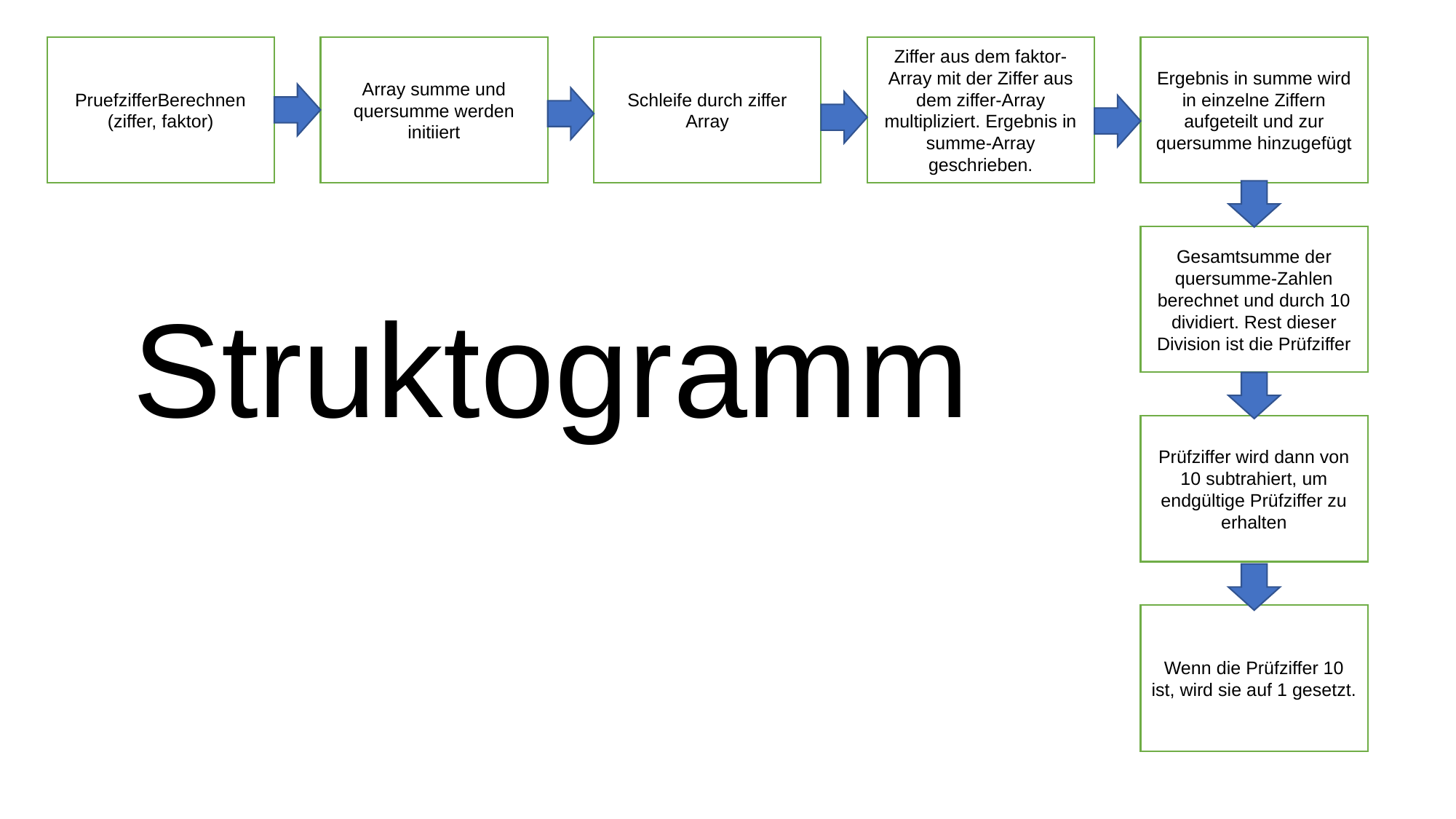

Array summe und quersumme werden initiiert
Schleife durch ziffer Array
Ziffer aus dem faktor-Array mit der Ziffer aus dem ziffer-Array multipliziert. Ergebnis in summe-Array geschrieben.
Ergebnis in summe wird in einzelne Ziffern aufgeteilt und zur quersumme hinzugefügt
PruefzifferBerechnen
(ziffer, faktor)

Gesamtsumme der quersumme-Zahlen berechnet und durch 10 dividiert. Rest dieser Division ist die Prüfziffer
Struktogramm

Prüfziffer wird dann von 10 subtrahiert, um endgültige Prüfziffer zu erhalten

Wenn die Prüfziffer 10 ist, wird sie auf 1 gesetzt.